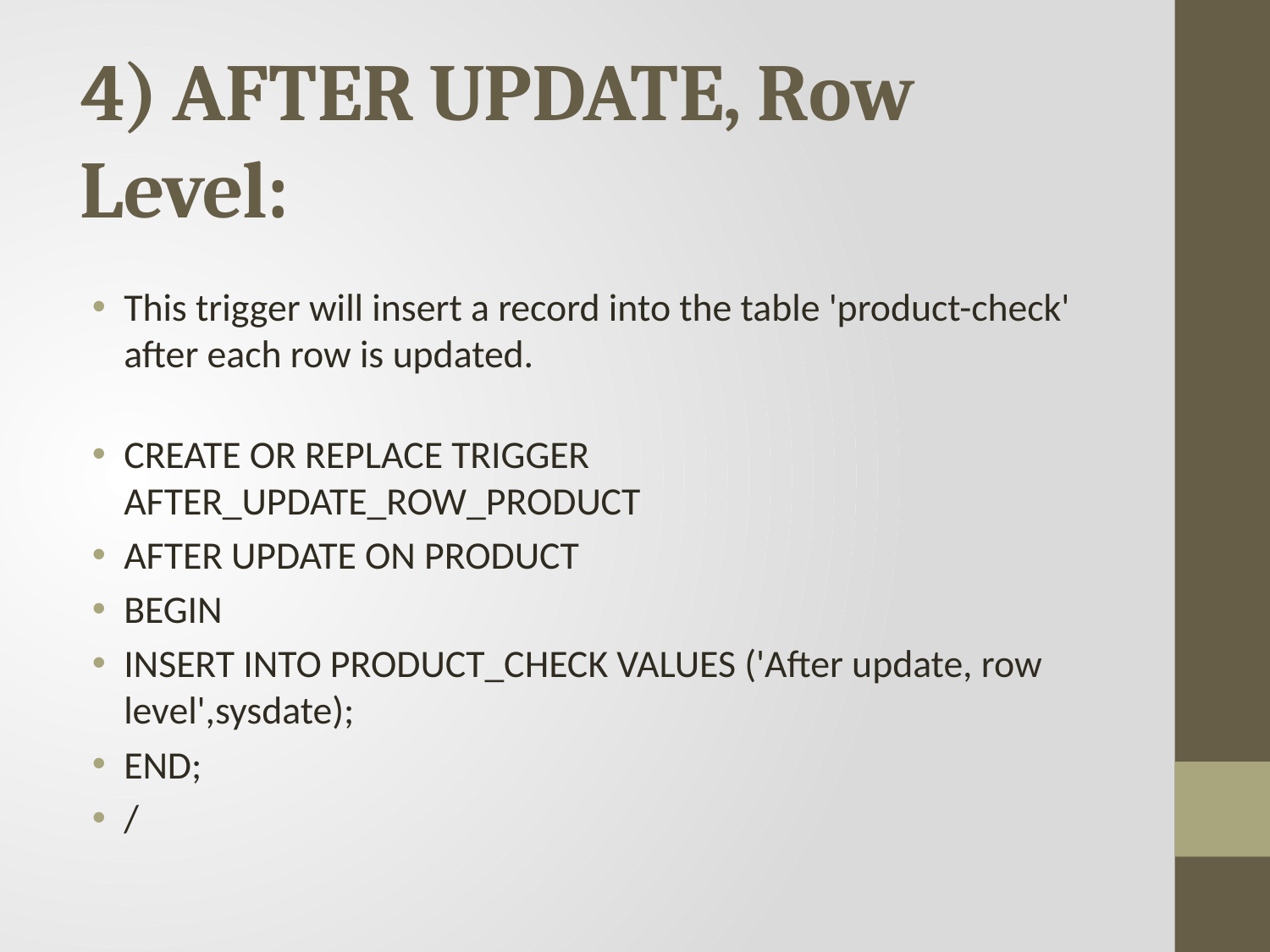

# 4) AFTER UPDATE, Row Level:

This trigger will insert a record into the table 'product-check'
after each row is updated.
CREATE OR REPLACE TRIGGER AFTER_UPDATE_ROW_PRODUCT
AFTER UPDATE ON PRODUCT
BEGIN
INSERT INTO PRODUCT_CHECK VALUES ('After update, row level',sysdate);
END;
/